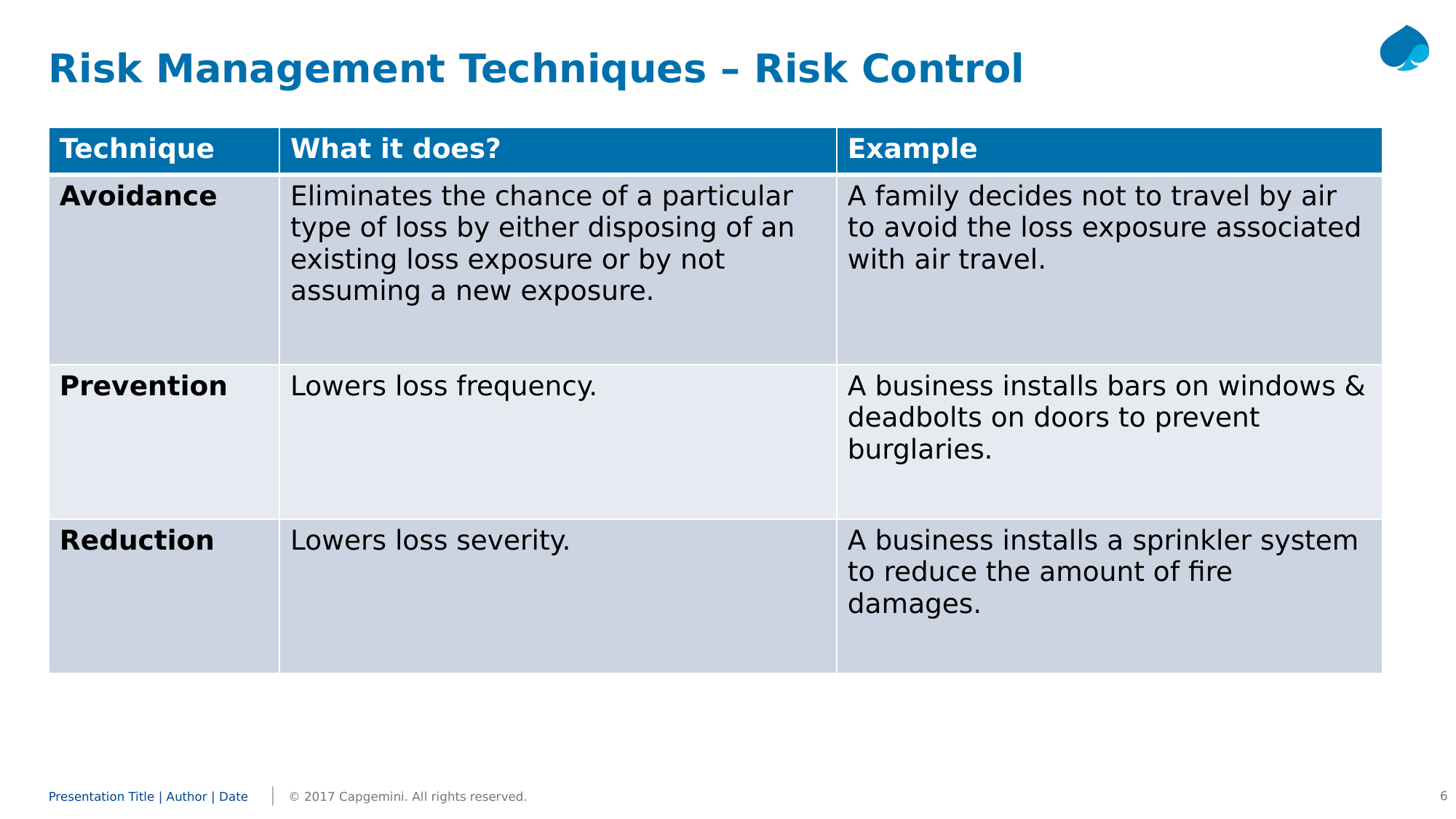

# Risk Management Techniques – Risk Control
| Technique | What it does? | Example |
| --- | --- | --- |
| Avoidance | Eliminates the chance of a particular type of loss by either disposing of an existing loss exposure or by not assuming a new exposure. | A family decides not to travel by air to avoid the loss exposure associated with air travel. |
| Prevention | Lowers loss frequency. | A business installs bars on windows & deadbolts on doors to prevent burglaries. |
| Reduction | Lowers loss severity. | A business installs a sprinkler system to reduce the amount of fire damages. |